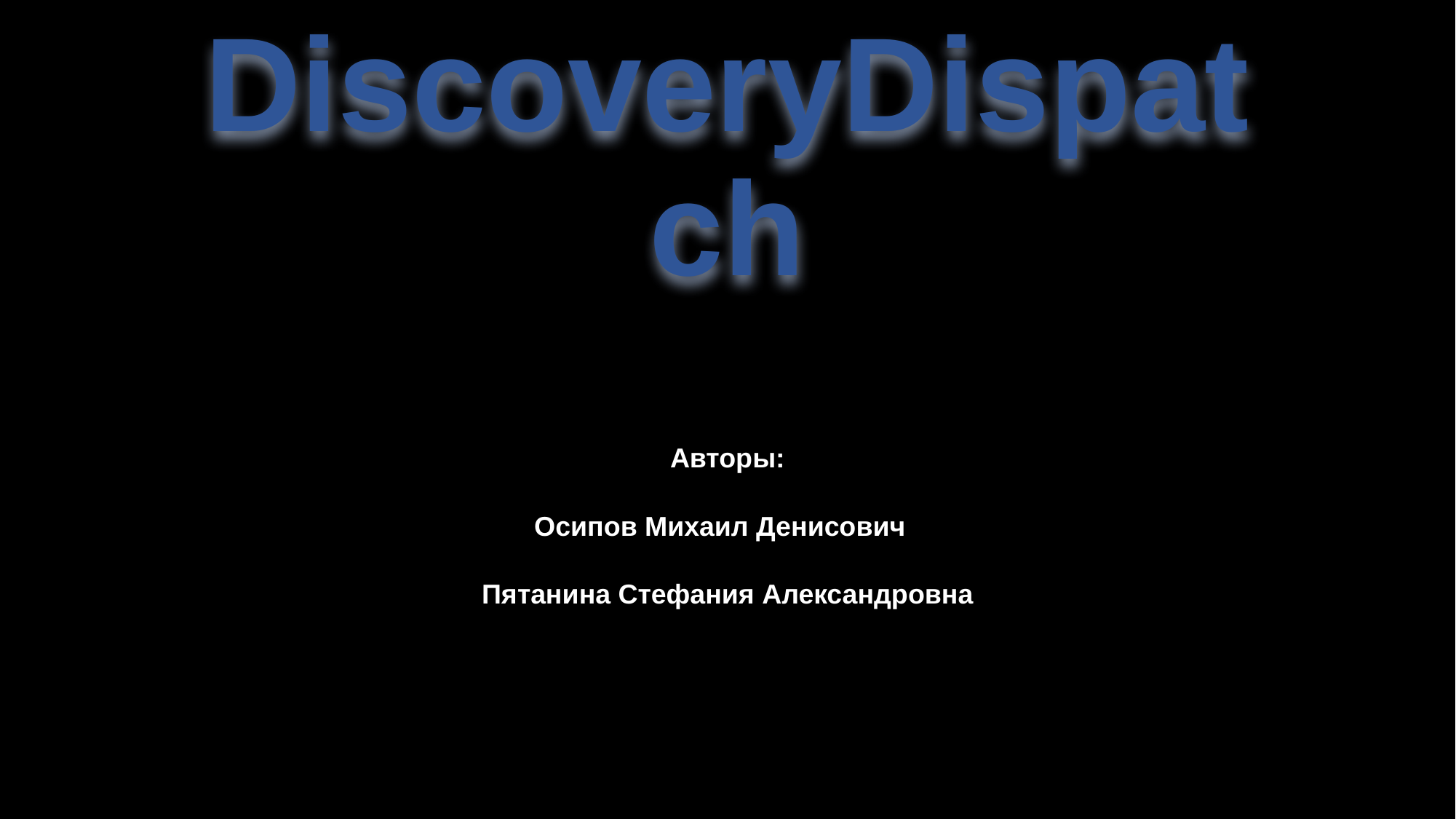

# DiscoveryDispatch
Авторы:
Осипов Михаил Денисович
Пятанина Стефания Александровна